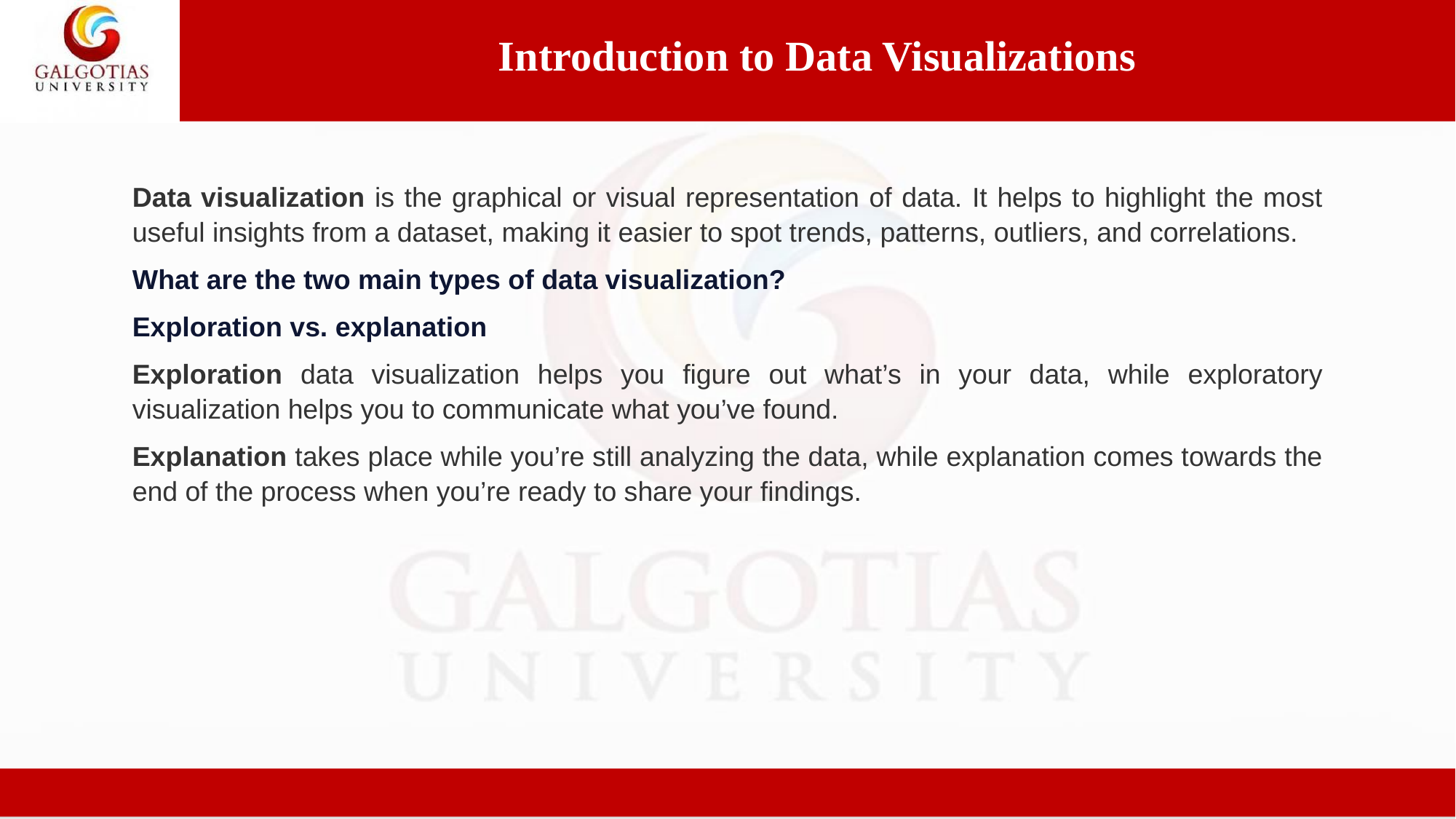

Introduction to Data Visualizations
Data visualization is the graphical or visual representation of data. It helps to highlight the most useful insights from a dataset, making it easier to spot trends, patterns, outliers, and correlations.
What are the two main types of data visualization?
Exploration vs. explanation
Exploration data visualization helps you figure out what’s in your data, while exploratory visualization helps you to communicate what you’ve found.
Explanation takes place while you’re still analyzing the data, while explanation comes towards the end of the process when you’re ready to share your findings.